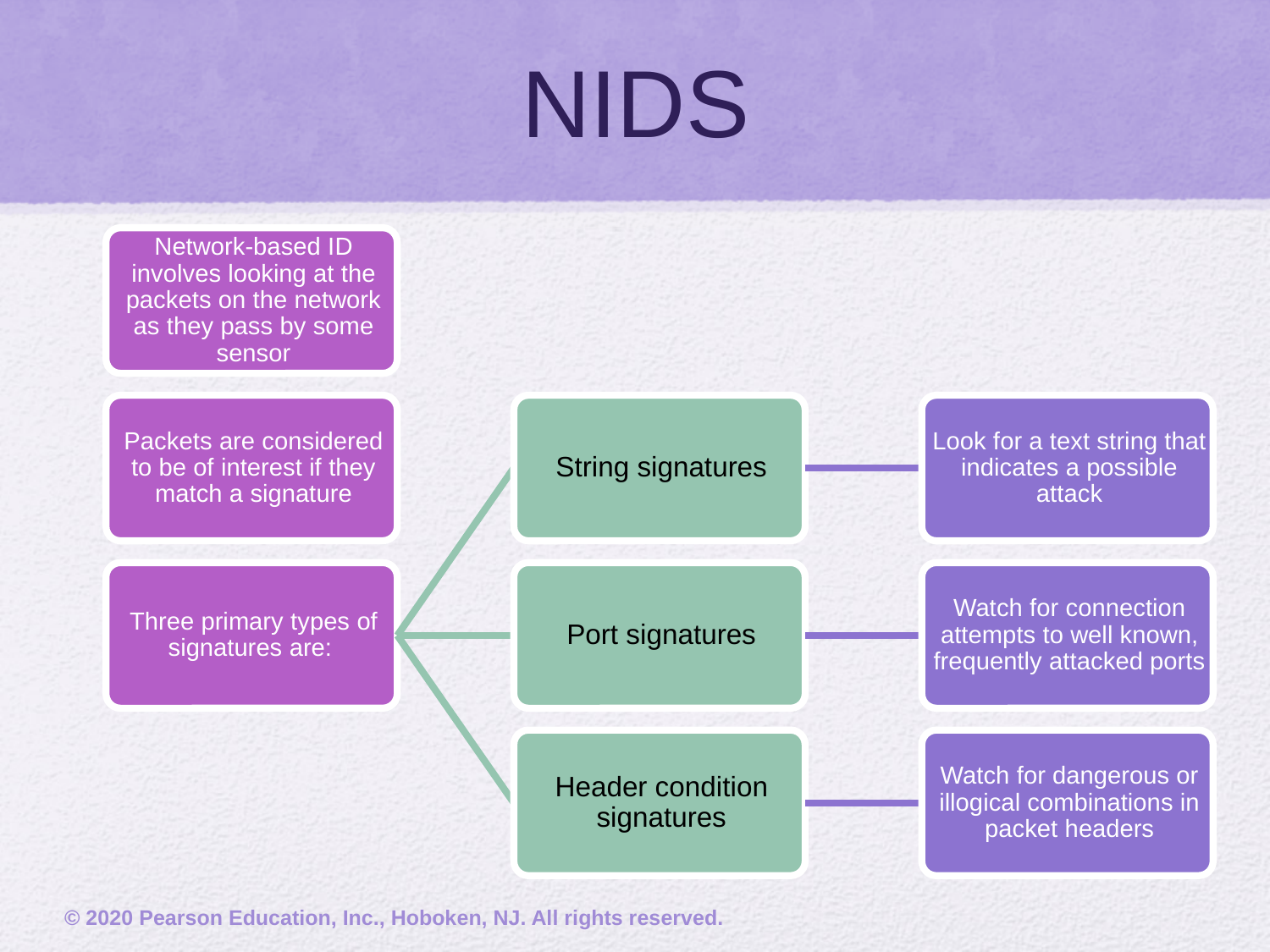

# NIDS
Network-based ID involves looking at the packets on the network as they pass by some sensor
Packets are considered to be of interest if they match a signature
Three primary types of signatures are:

String signatures

Look for a text string that indicates a possible attack

Port signatures

Watch for connection attempts to well known, frequently attacked ports

Header condition signatures

Watch for dangerous or illogical combinations in packet headers
© 2020 Pearson Education, Inc., Hoboken, NJ. All rights reserved.